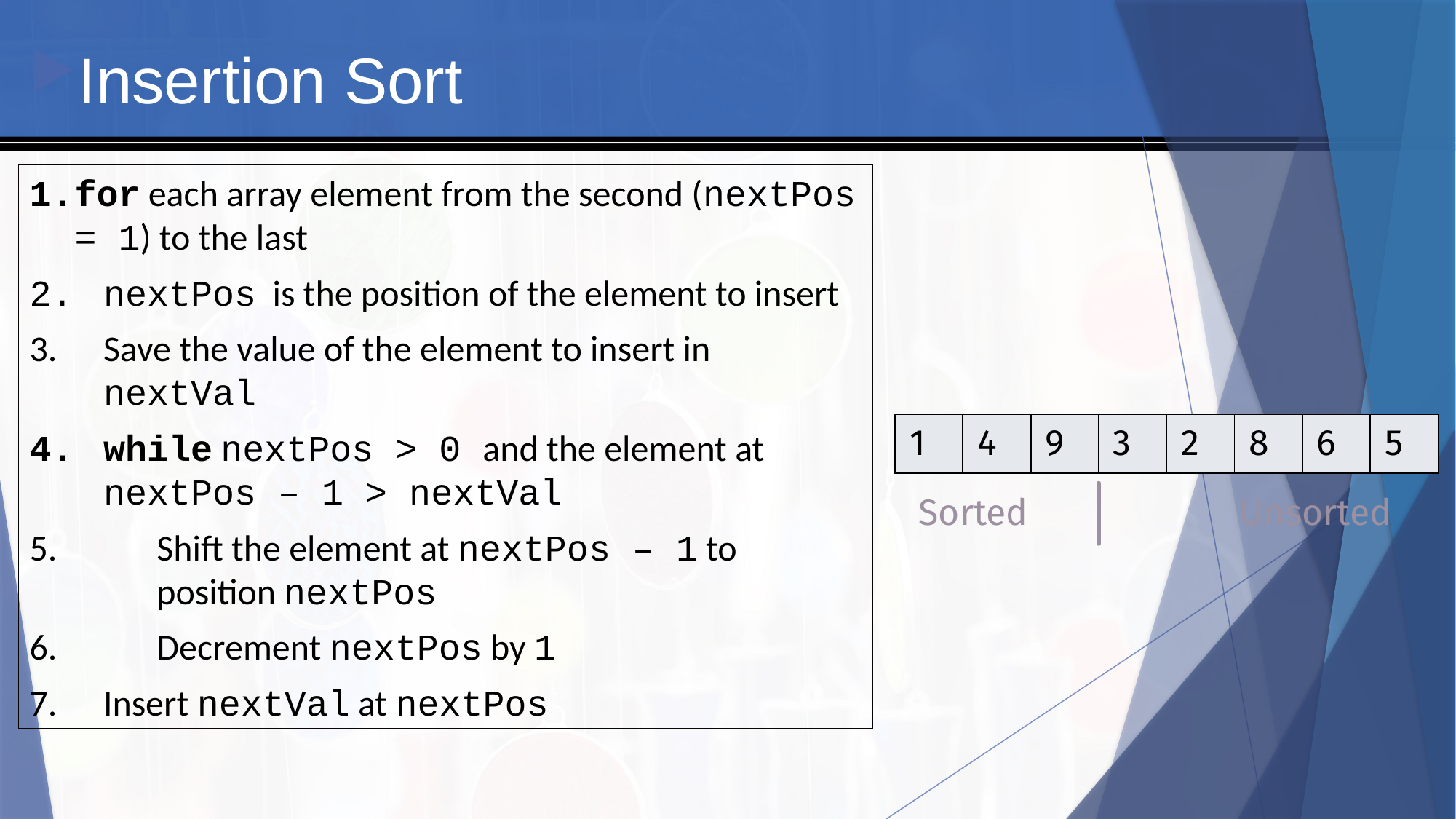

# 12
Insertion Sort
for each array element from the second (nextPos = 1) to the last
nextPos  is the position of the element to insert
Save the value of the element to insert in nextVal
while nextPos > 0 and the element at nextPos – 1 > nextVal
Shift the element at nextPos – 1 to position nextPos
Decrement nextPos by 1
Insert nextVal at nextPos
| 1 | 4 | 9 | 3 | 2 | 8 | 6 | 5 |
| --- | --- | --- | --- | --- | --- | --- | --- |
Sorted                      Unsorted